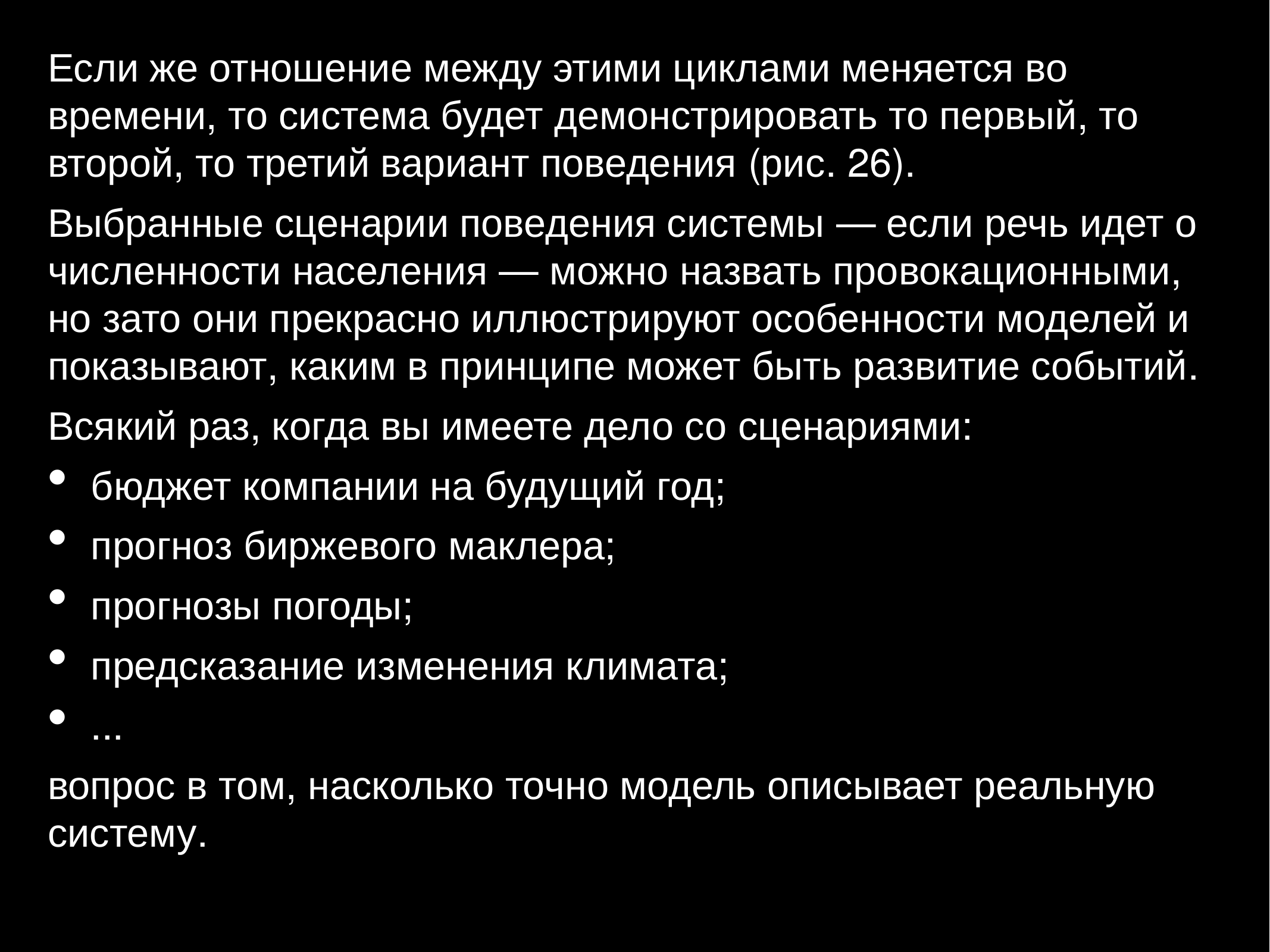

42
Если же отношение между этими циклами меняется во времени, то система будет демонстрировать то первый, то второй, то третий вариант поведения (рис. 26).
Выбранные сценарии поведения системы — если речь идет о численности населения — можно назвать провокационными, но зато они прекрасно иллюстрируют особенности моделей и показывают, каким в принципе может быть развитие событий.
Всякий раз, когда вы имеете дело со сценариями:
бюджет компании на будущий год;
прогноз биржевого маклера;
прогнозы погоды;
предсказание изменения климата;
...
вопрос в том, насколько точно модель описывает реальную систему.